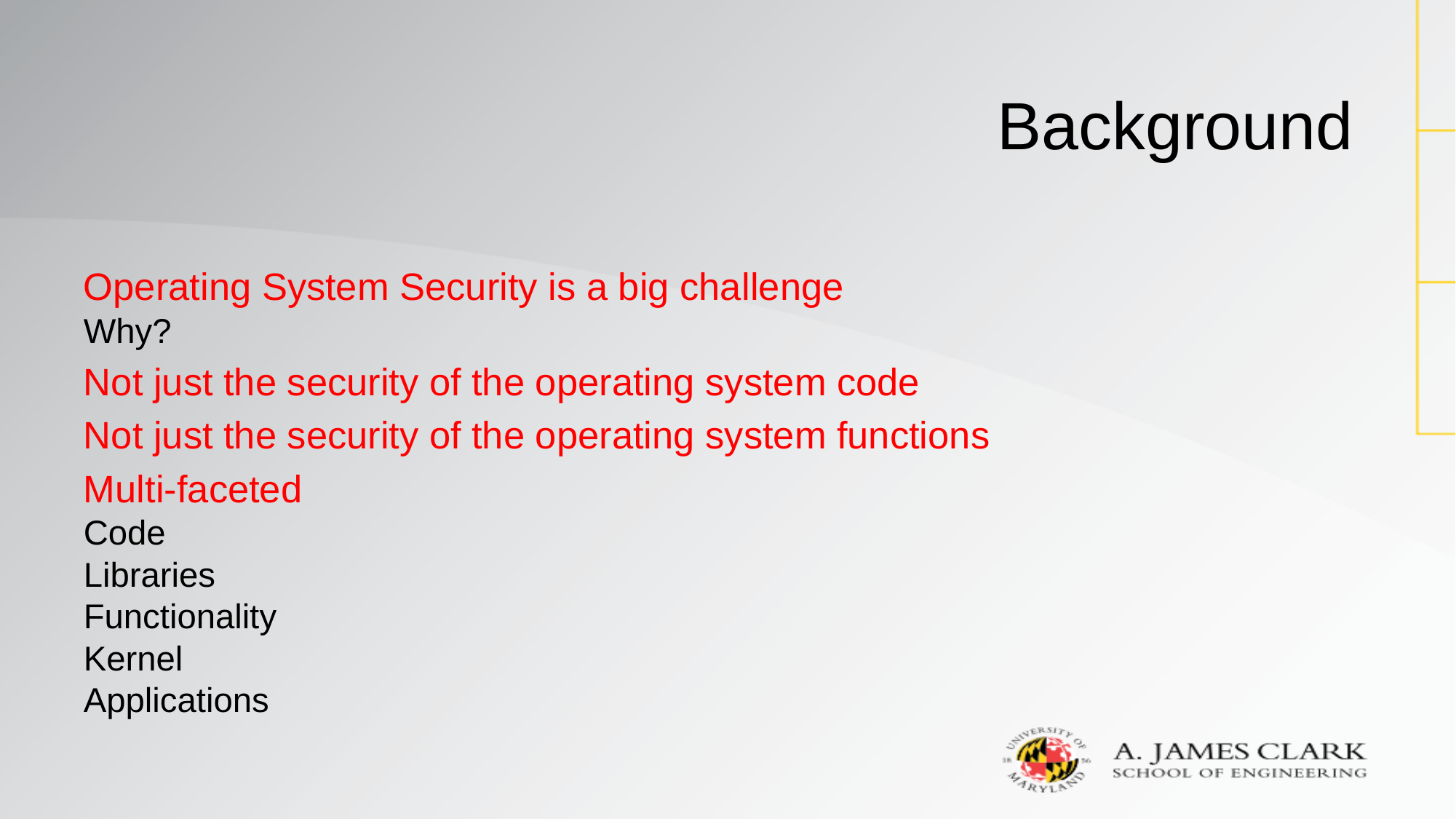

# Background
Operating System Security is a big challenge
Why?
Not just the security of the operating system code
Not just the security of the operating system functions
Multi-faceted
Code
Libraries
Functionality
Kernel
Applications